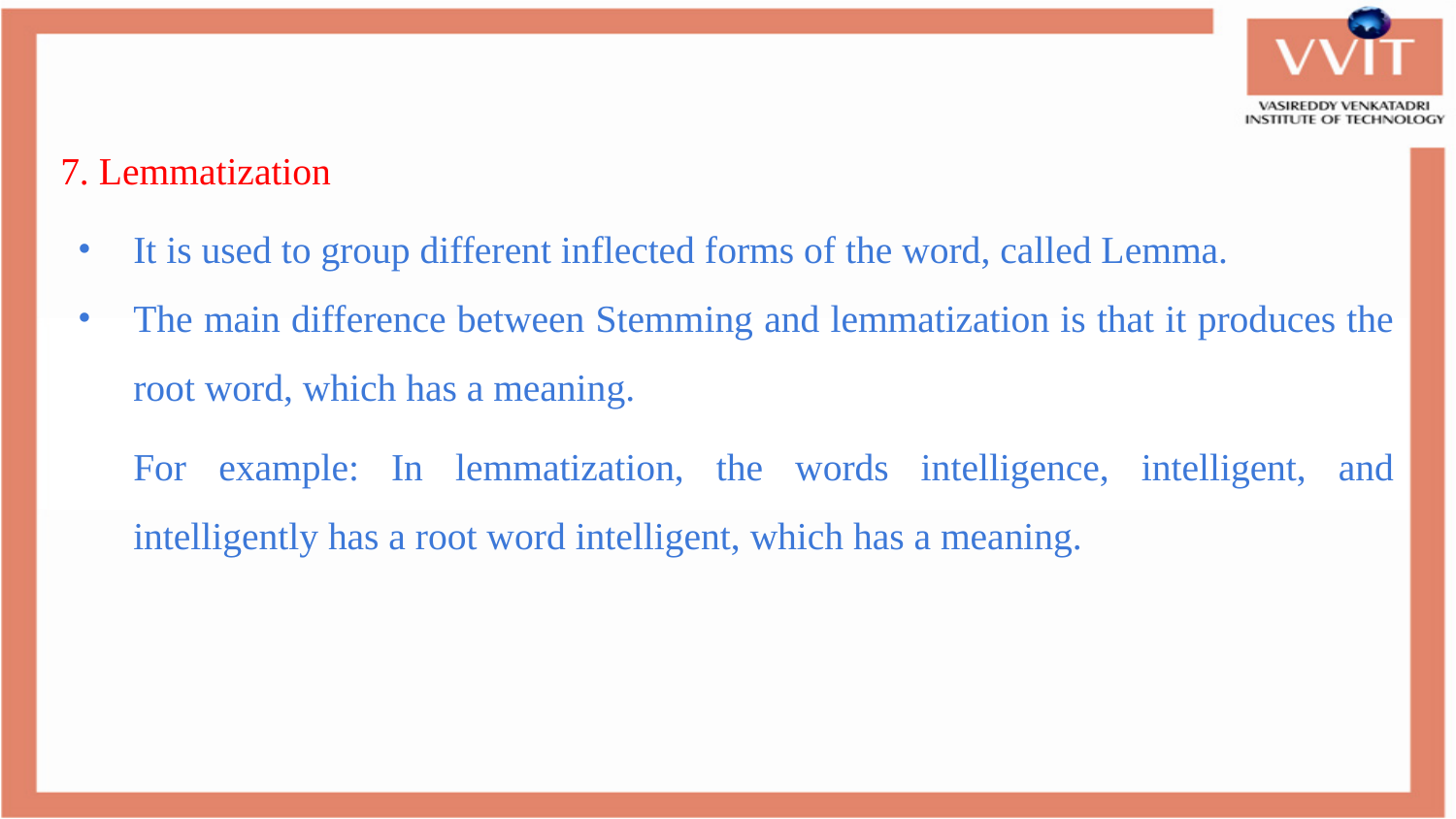

7. Lemmatization
It is used to group different inflected forms of the word, called Lemma.
The main difference between Stemming and lemmatization is that it produces the root word, which has a meaning.
For example: In lemmatization, the words intelligence, intelligent, and intelligently has a root word intelligent, which has a meaning.